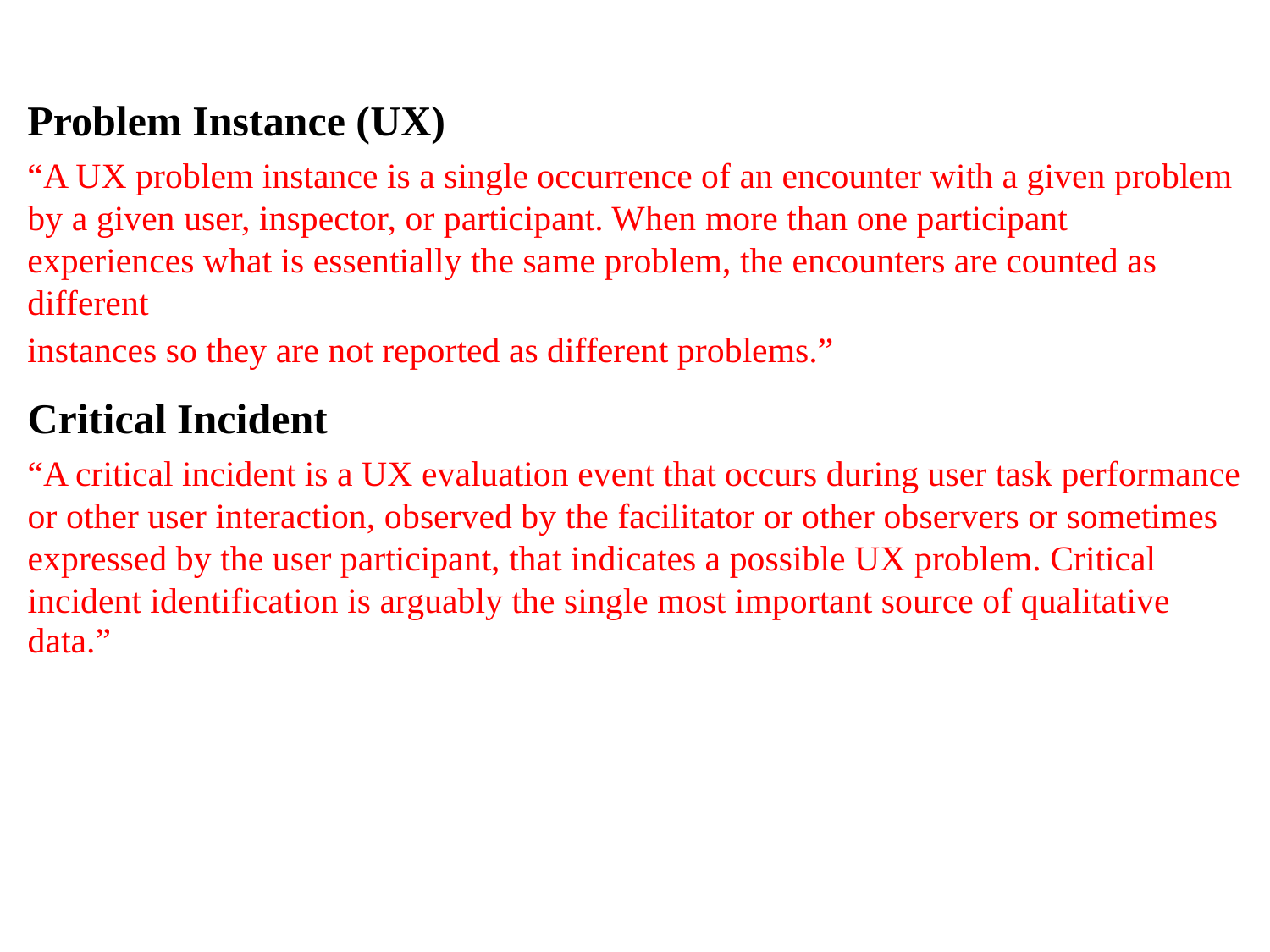

Problem Instance (UX)
“A UX problem instance is a single occurrence of an encounter with a given problem by a given user, inspector, or participant. When more than one participant experiences what is essentially the same problem, the encounters are counted as different
instances so they are not reported as different problems.”
Critical Incident
“A critical incident is a UX evaluation event that occurs during user task performance or other user interaction, observed by the facilitator or other observers or sometimes expressed by the user participant, that indicates a possible UX problem. Critical incident identification is arguably the single most important source of qualitative
data.”